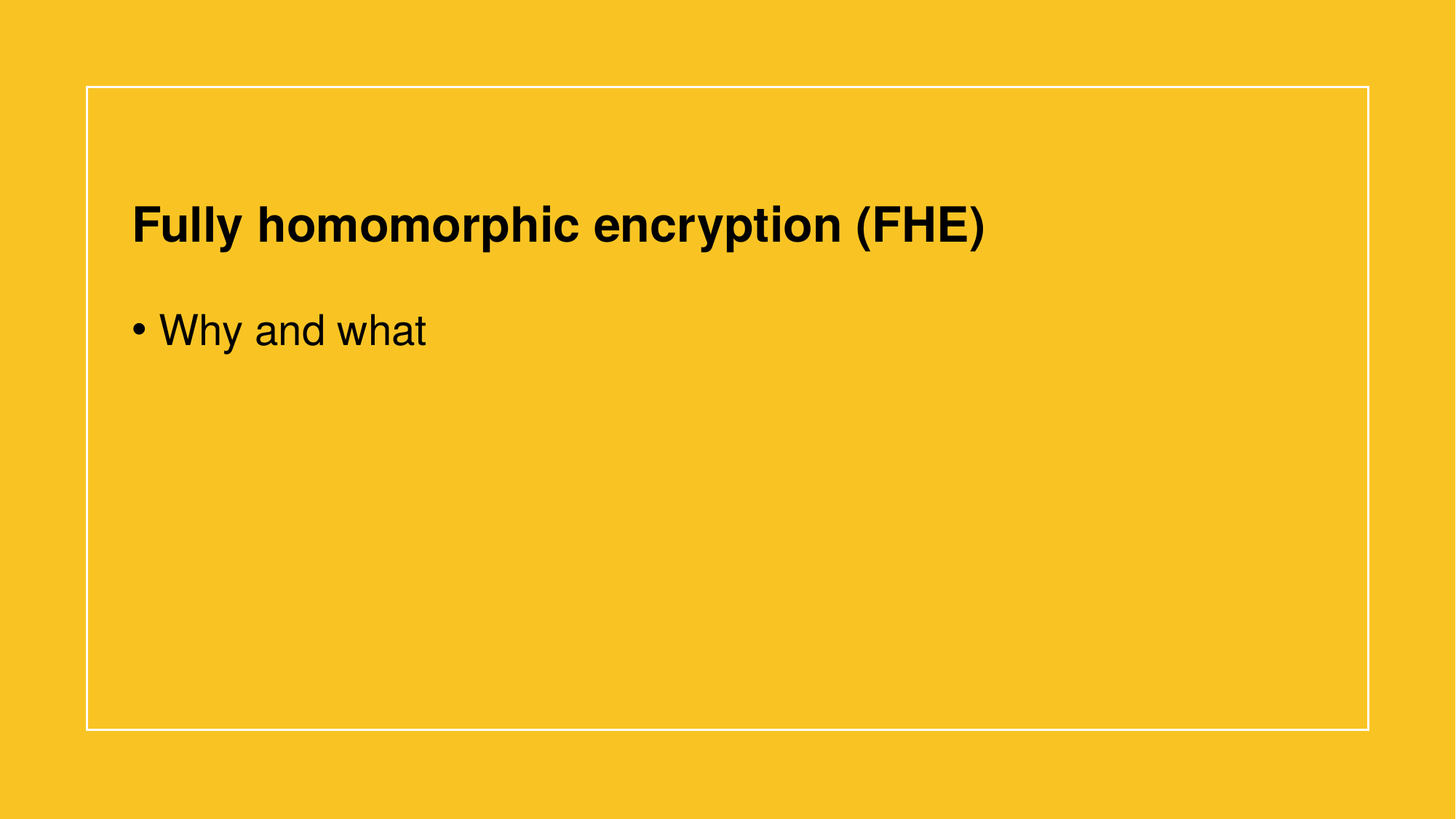

# Fully homomorphic encryption (FHE)
Why and what